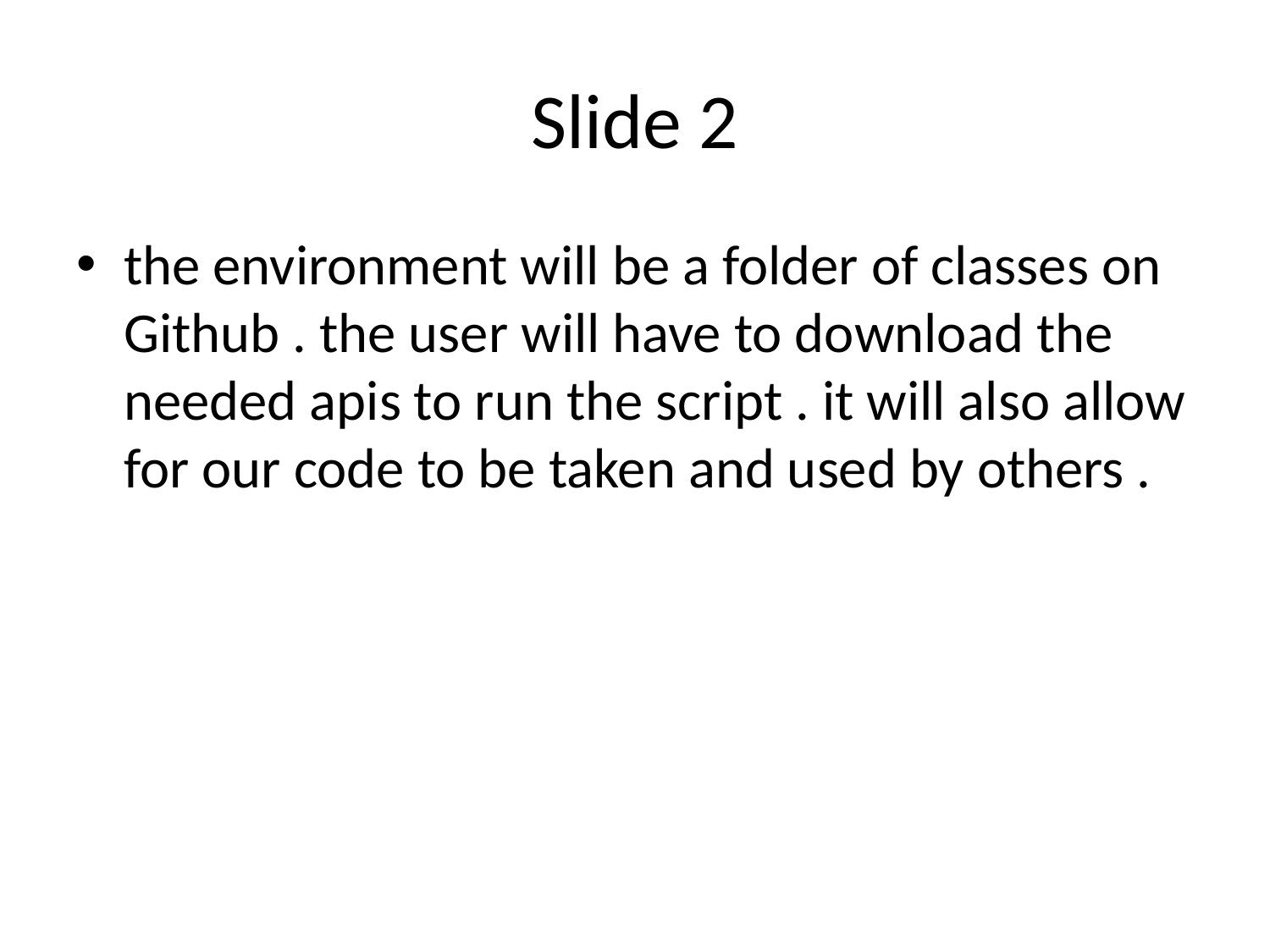

# Slide 2
the environment will be a folder of classes on Github . the user will have to download the needed apis to run the script . it will also allow for our code to be taken and used by others .